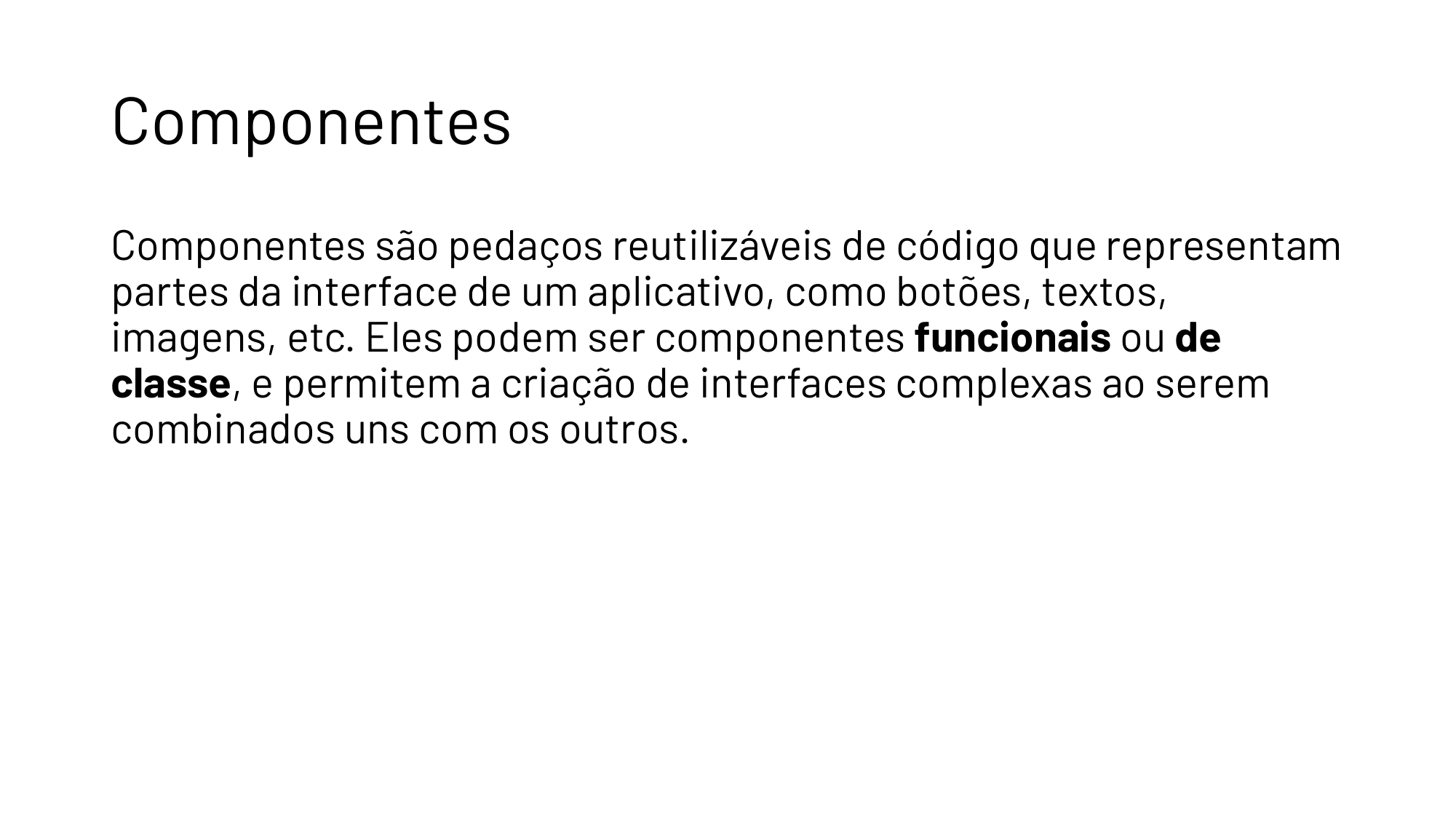

# Componentes
Componentes são pedaços reutilizáveis de código que representam partes da interface de um aplicativo, como botões, textos, imagens, etc. Eles podem ser componentes funcionais ou de classe, e permitem a criação de interfaces complexas ao serem combinados uns com os outros.